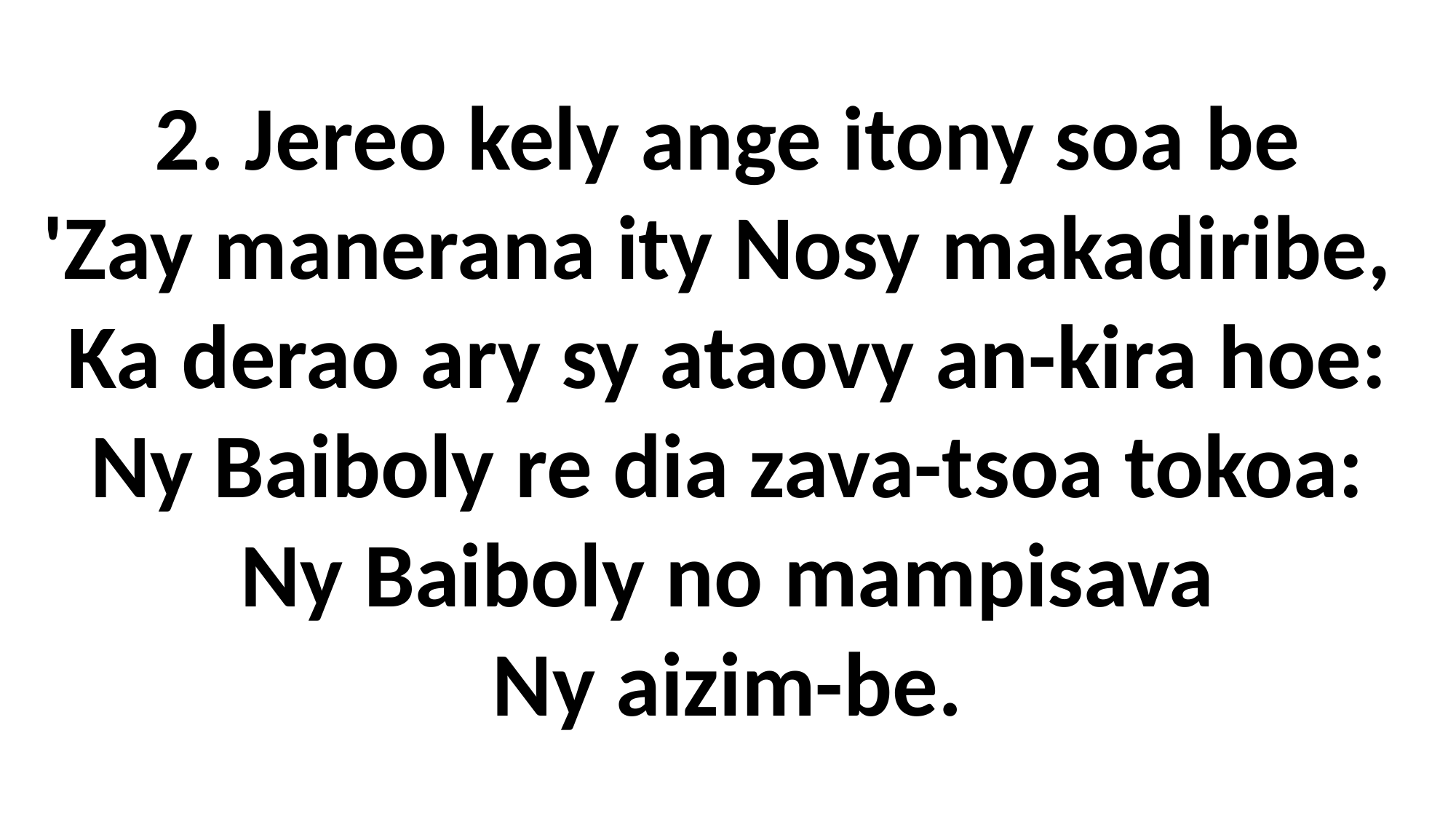

2. Jereo kely ange itony soa be
'Zay manerana ity Nosy makadiribe,
Ka derao ary sy ataovy an-kira hoe:
Ny Baiboly re dia zava-tsoa tokoa:
Ny Baiboly no mampisava
Ny aizim-be.